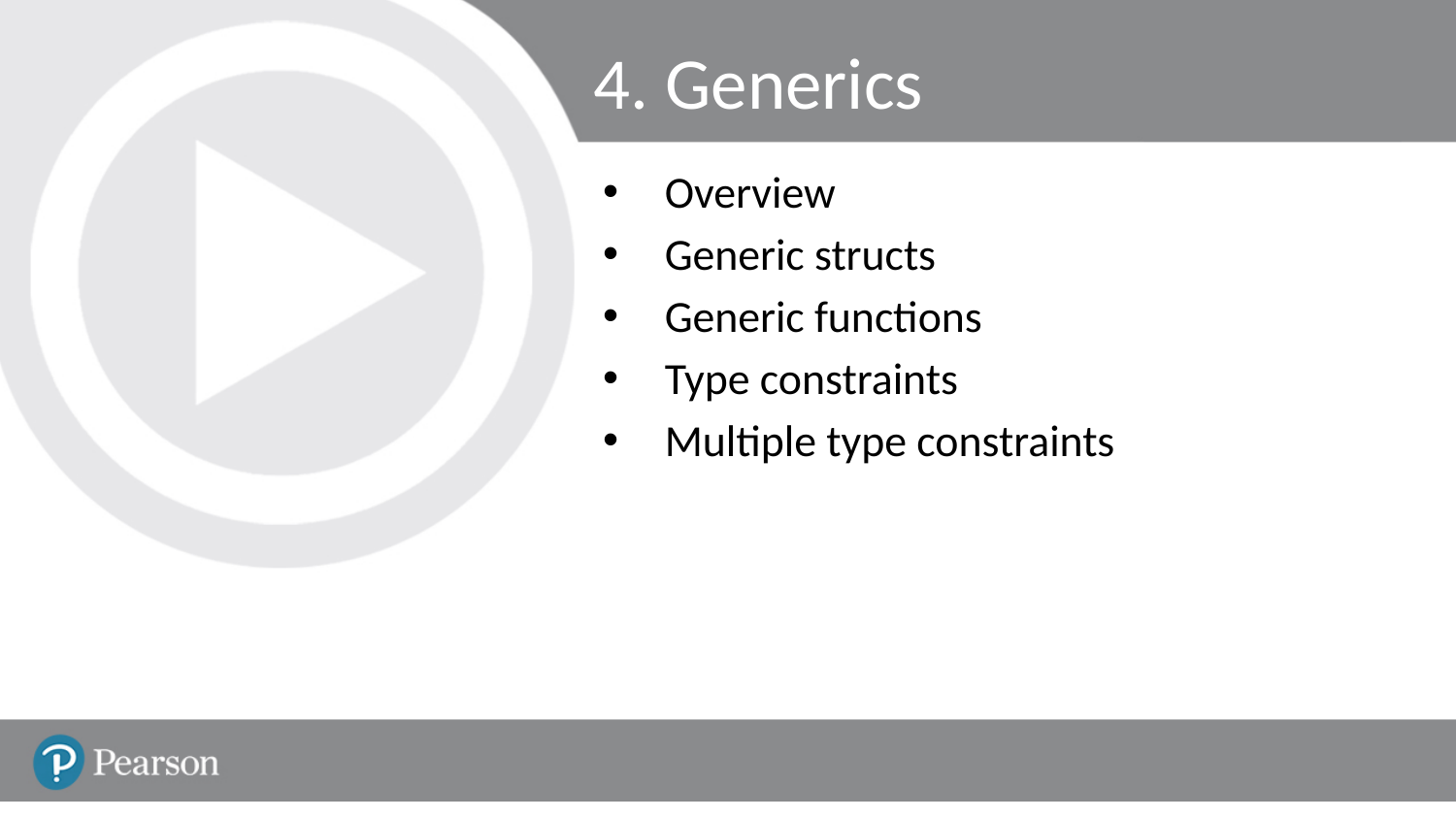

# 4. Generics
Overview
Generic structs
Generic functions
Type constraints
Multiple type constraints